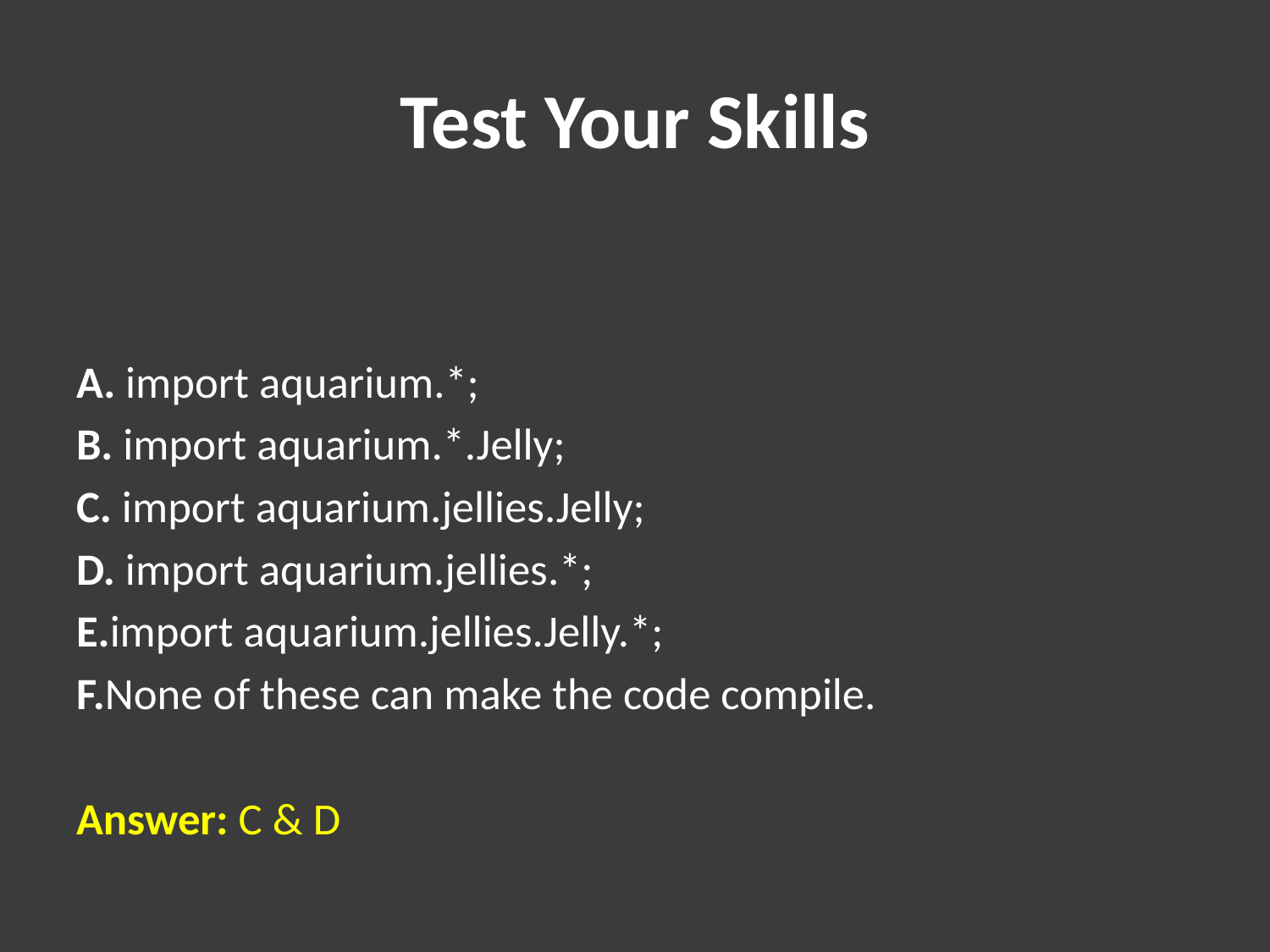

# Test Your Skills

A. import aquarium.*;
B. import aquarium.*.Jelly;
C. import aquarium.jellies.Jelly;
D. import aquarium.jellies.*;
E.import aquarium.jellies.Jelly.*;
F.None of these can make the code compile.

Answer: C & D